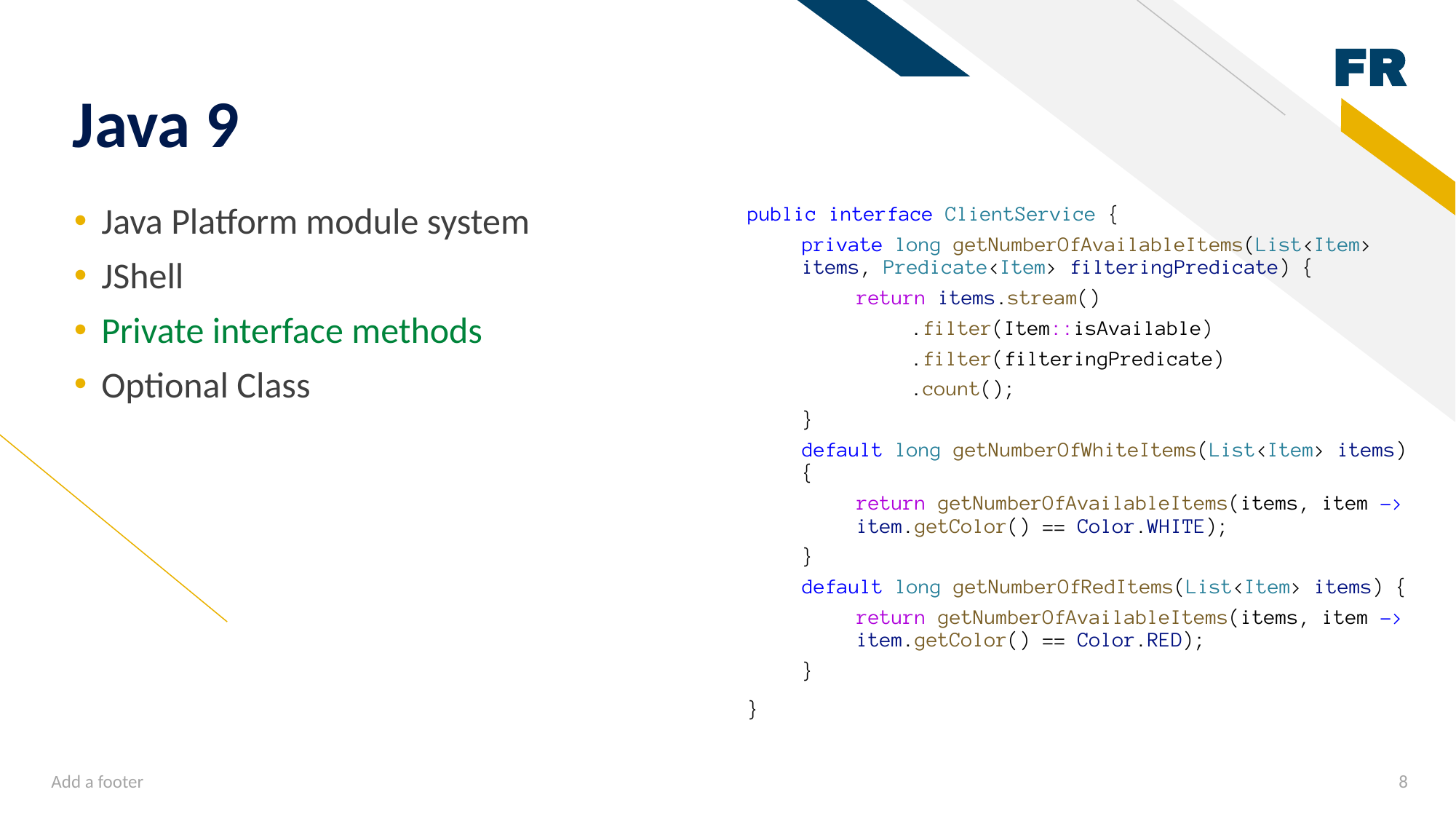

# Java 9
Java Platform module system
JShell
Private interface methods
Optional Class
public interface ClientService {
private long getNumberOfAvailableItems(List<Item> items, Predicate<Item> filteringPredicate) {
return items.stream()
.filter(Item::isAvailable)
.filter(filteringPredicate)
.count();
}
default long getNumberOfWhiteItems(List<Item> items) {
return getNumberOfAvailableItems(items, item -> item.getColor() == Color.WHITE);
}
default long getNumberOfRedItems(List<Item> items) {
return getNumberOfAvailableItems(items, item -> item.getColor() == Color.RED);
}
}
Add a footer
8